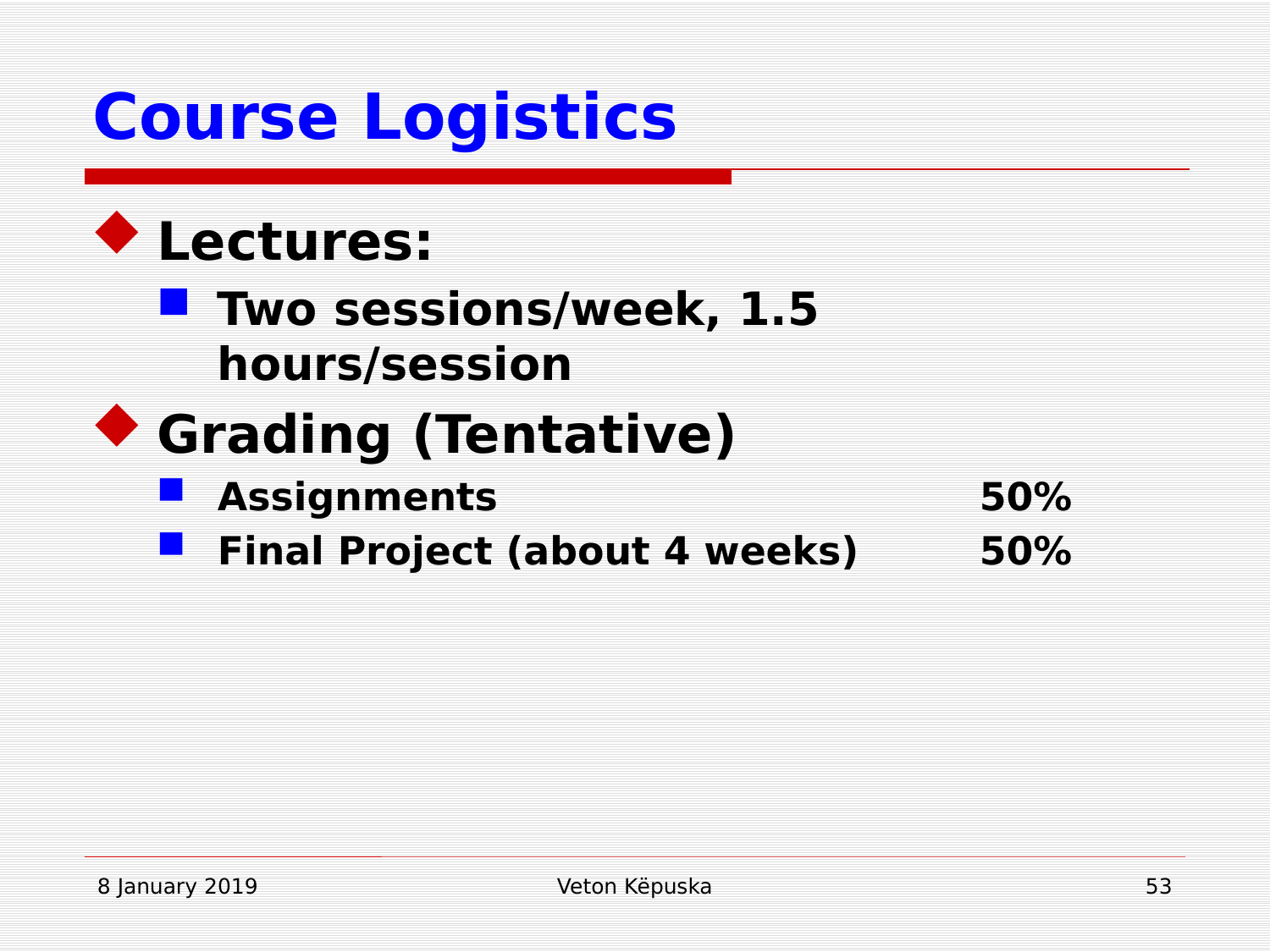

# Course Logistics
Lectures:
Two sessions/week, 1.5 hours/session
Grading (Tentative)
Assignments 				50%
Final Project (about 4 weeks) 	50%
8 January 2019
Veton Këpuska
53